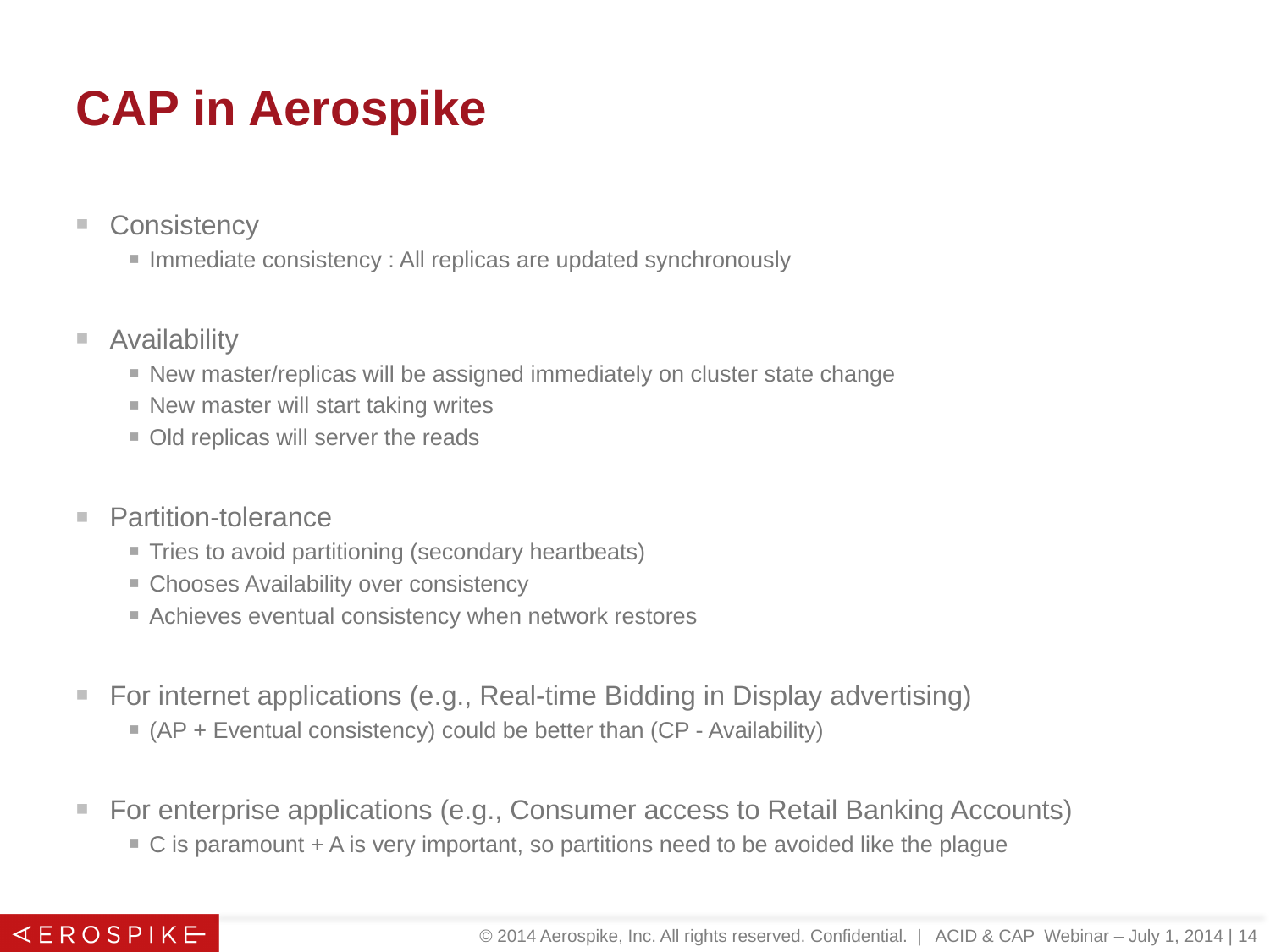

# CAP in Aerospike
Consistency
Immediate consistency : All replicas are updated synchronously

Availability
New master/replicas will be assigned immediately on cluster state change
New master will start taking writes
Old replicas will server the reads

Partition-tolerance
Tries to avoid partitioning (secondary heartbeats)
Chooses Availability over consistency
Achieves eventual consistency when network restores

For internet applications (e.g., Real-time Bidding in Display advertising)
(AP + Eventual consistency) could be better than (CP - Availability)

For enterprise applications (e.g., Consumer access to Retail Banking Accounts)
C is paramount + A is very important, so partitions need to be avoided like the plague